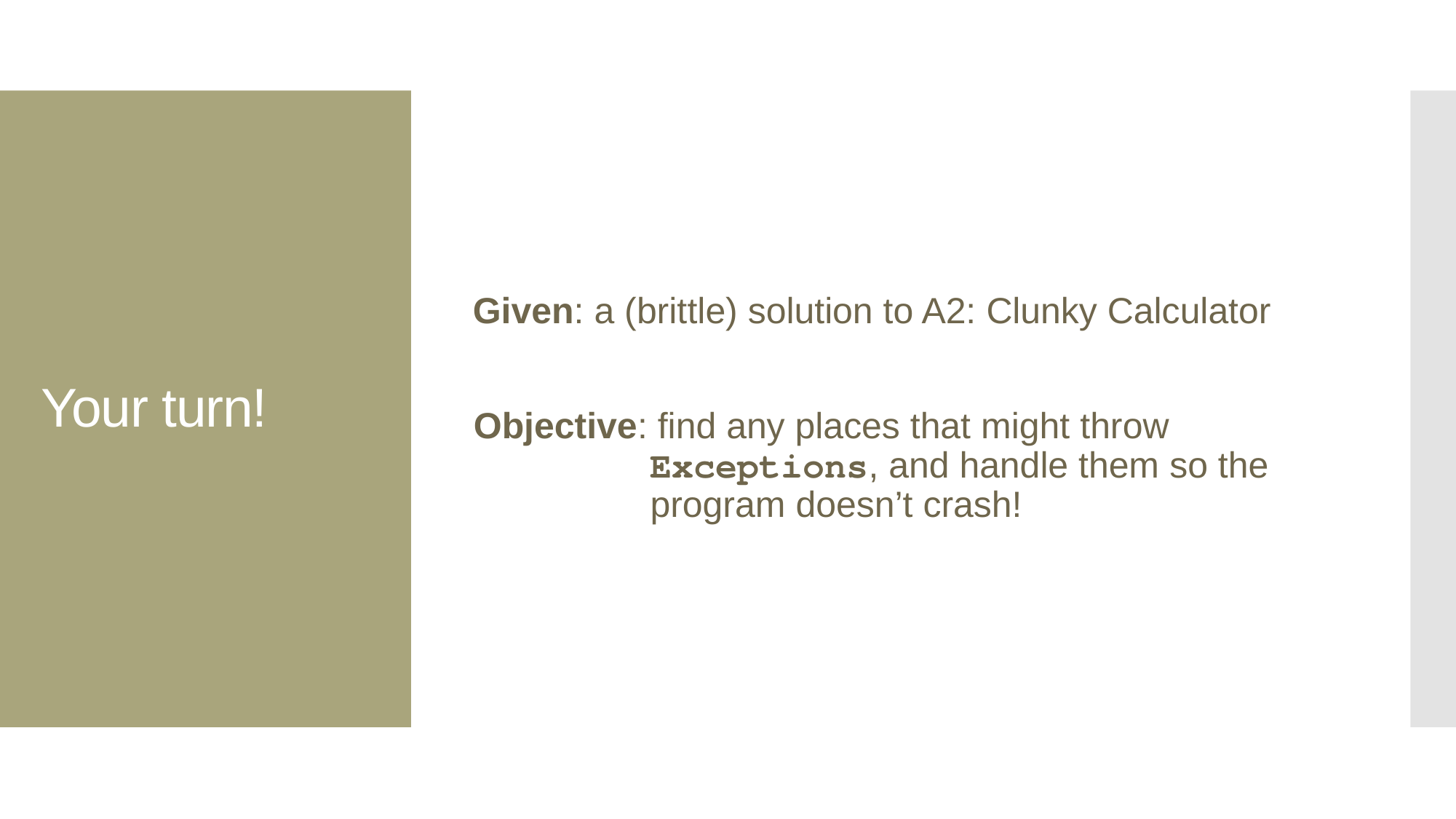

Given: a (brittle) solution to A2: Clunky Calculator

Objective: find any places that might throw Exceptions, and handle them so the program doesn’t crash!
# Your turn!